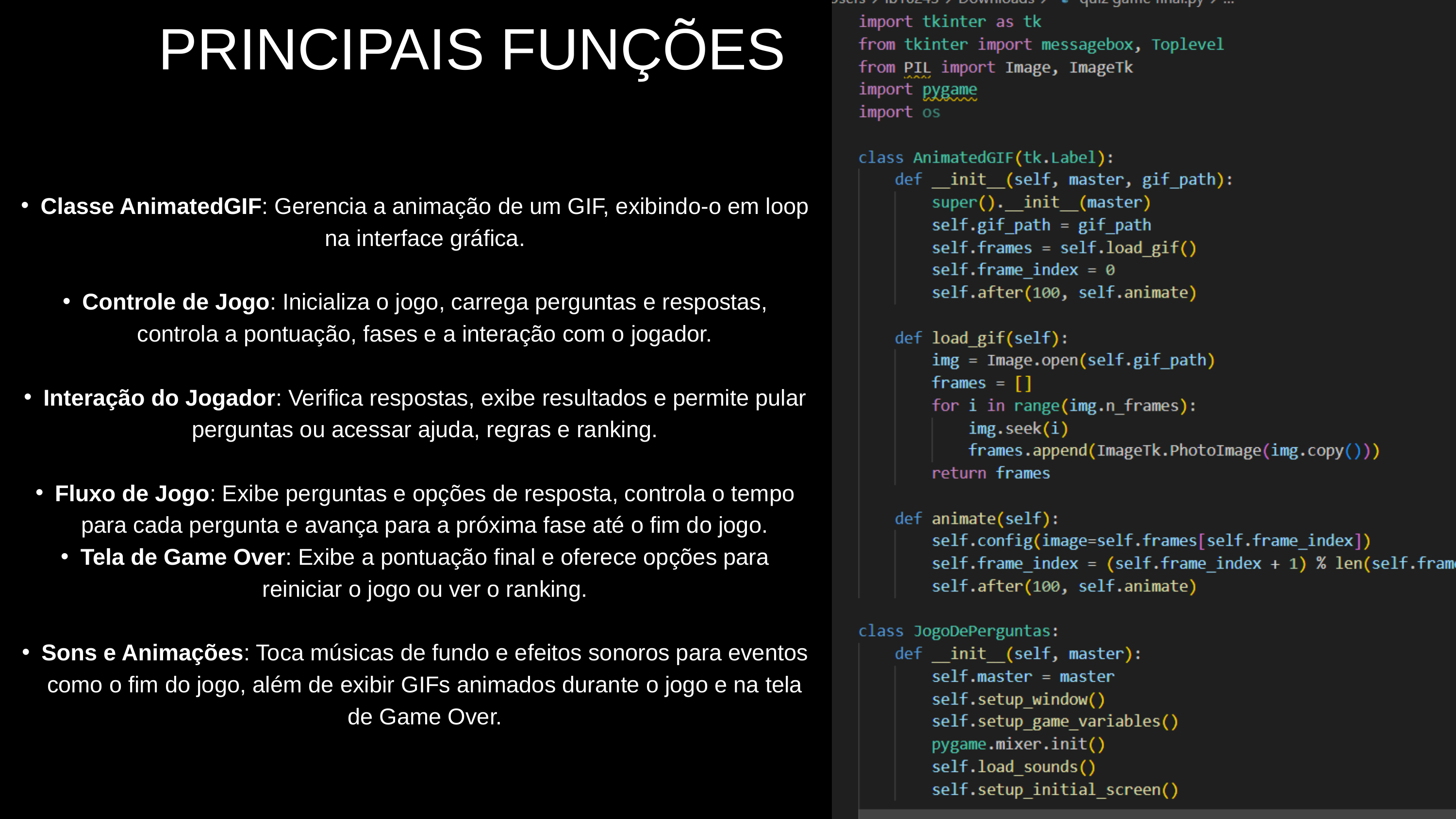

PRINCIPAIS FUNÇÕES
Classe AnimatedGIF: Gerencia a animação de um GIF, exibindo-o em loop na interface gráfica.

Controle de Jogo: Inicializa o jogo, carrega perguntas e respostas, controla a pontuação, fases e a interação com o jogador.

Interação do Jogador: Verifica respostas, exibe resultados e permite pular perguntas ou acessar ajuda, regras e ranking.

Fluxo de Jogo: Exibe perguntas e opções de resposta, controla o tempo para cada pergunta e avança para a próxima fase até o fim do jogo.
Tela de Game Over: Exibe a pontuação final e oferece opções para reiniciar o jogo ou ver o ranking.

Sons e Animações: Toca músicas de fundo e efeitos sonoros para eventos como o fim do jogo, além de exibir GIFs animados durante o jogo e na tela de Game Over.